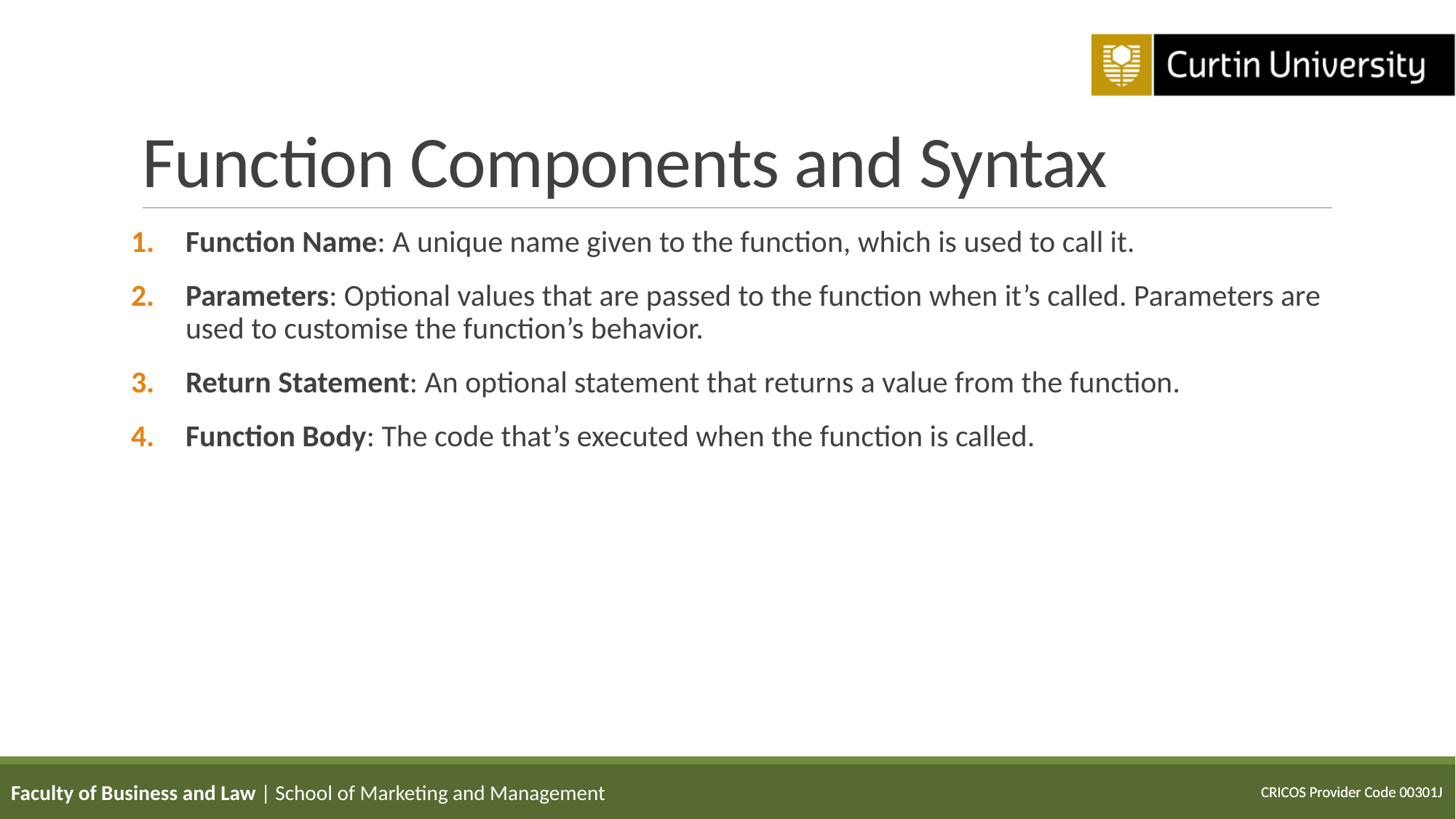

# Function Components and Syntax
Function Name: A unique name given to the function, which is used to call it.
Parameters: Optional values that are passed to the function when it’s called. Parameters are used to customise the function’s behavior.
Return Statement: An optional statement that returns a value from the function.
Function Body: The code that’s executed when the function is called.
Faculty of Business and Law | School of Marketing and Management